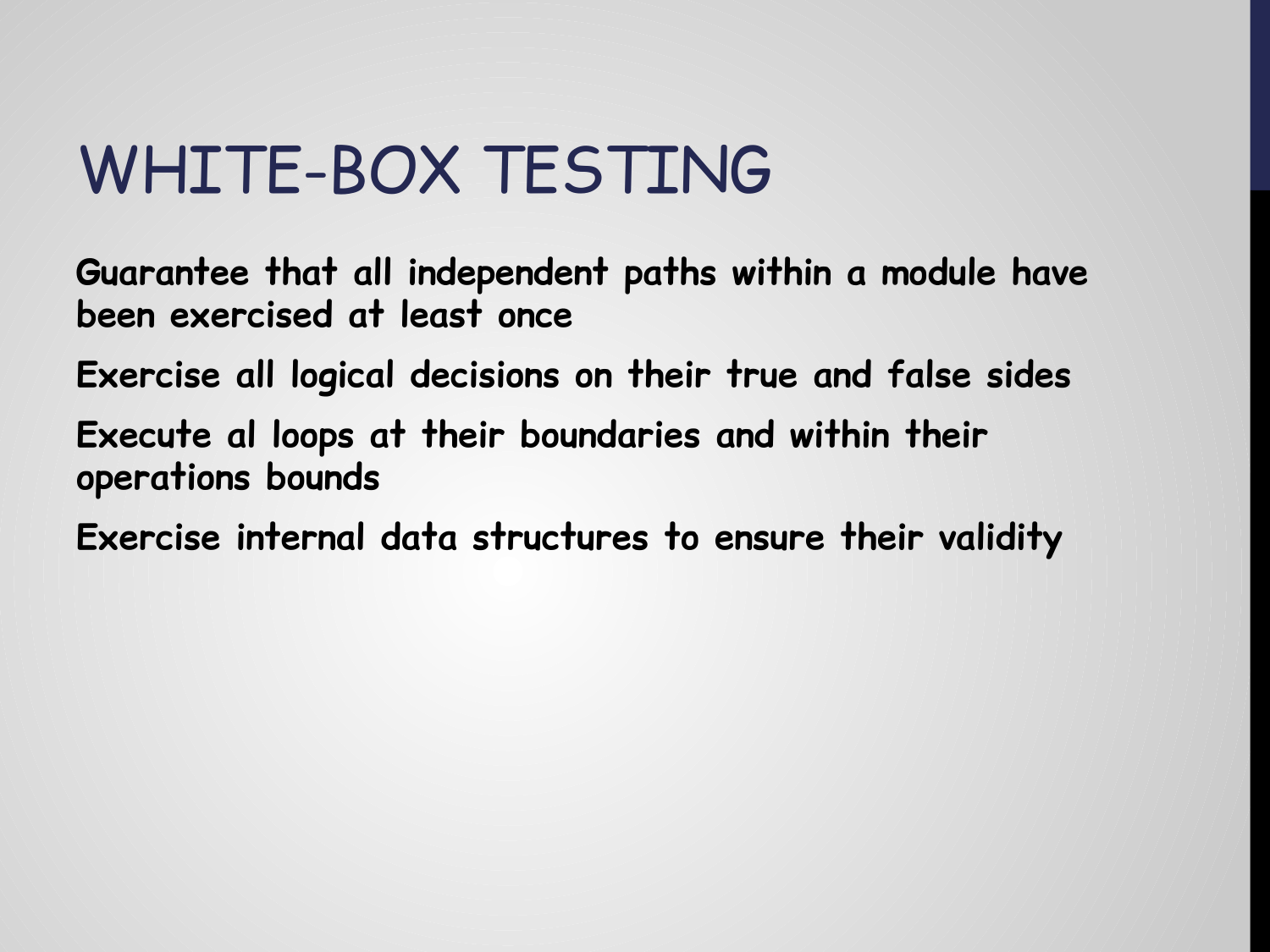

# White-Box Testing
Guarantee that all independent paths within a module have been exercised at least once
Exercise all logical decisions on their true and false sides
Execute al loops at their boundaries and within their operations bounds
Exercise internal data structures to ensure their validity